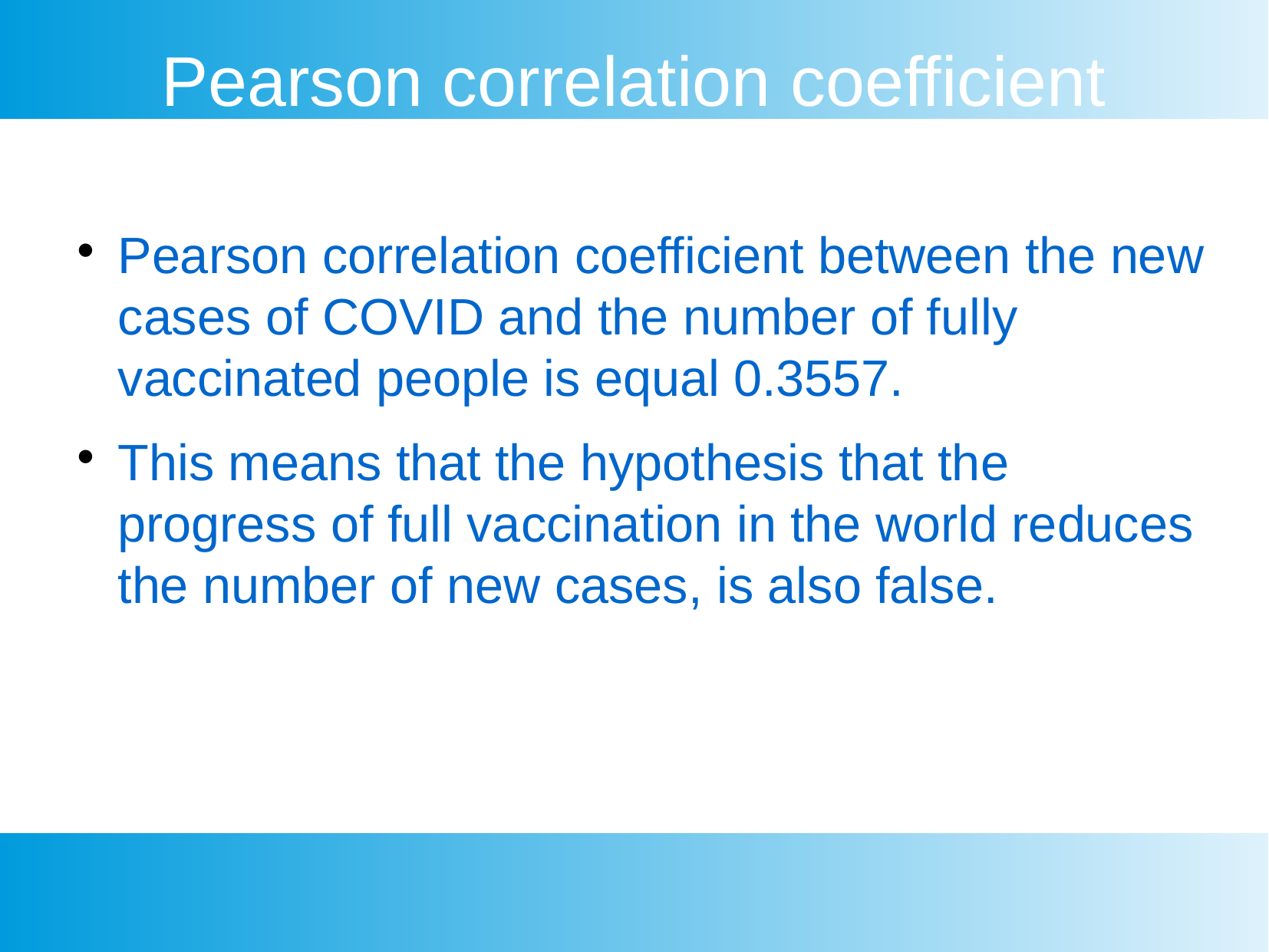

Pearson correlation coefficient
Pearson correlation coefficient between the new cases of COVID and the number of fully vaccinated people is equal 0.3557.
This means that the hypothesis that the progress of full vaccination in the world reduces the number of new cases, is also false.